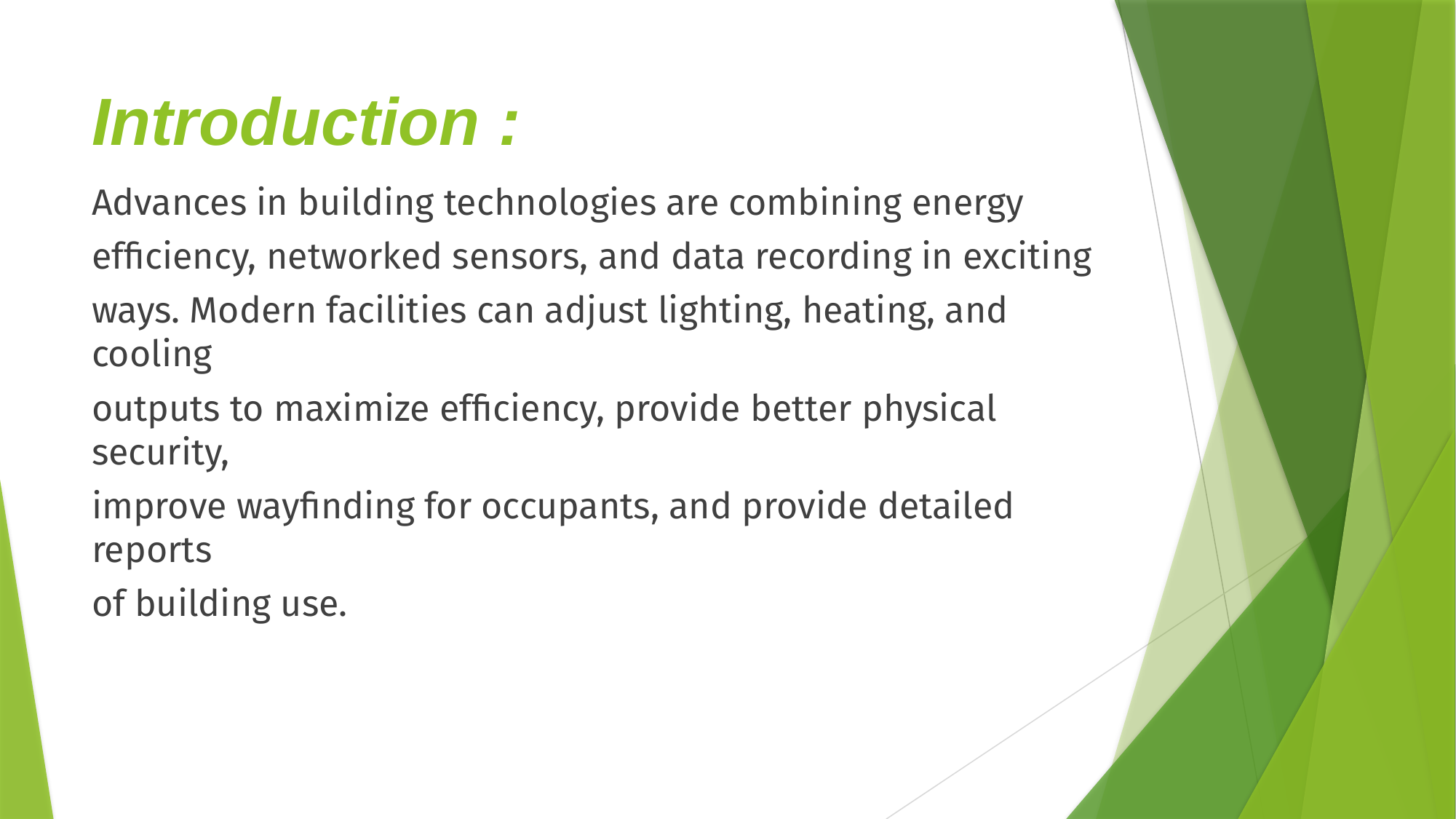

# Introduction :

Advances in building technologies are combining energy
efficiency, networked sensors, and data recording in exciting
ways. Modern facilities can adjust lighting, heating, and cooling
outputs to maximize efficiency, provide better physical security,
improve wayfinding for occupants, and provide detailed reports
of building use.